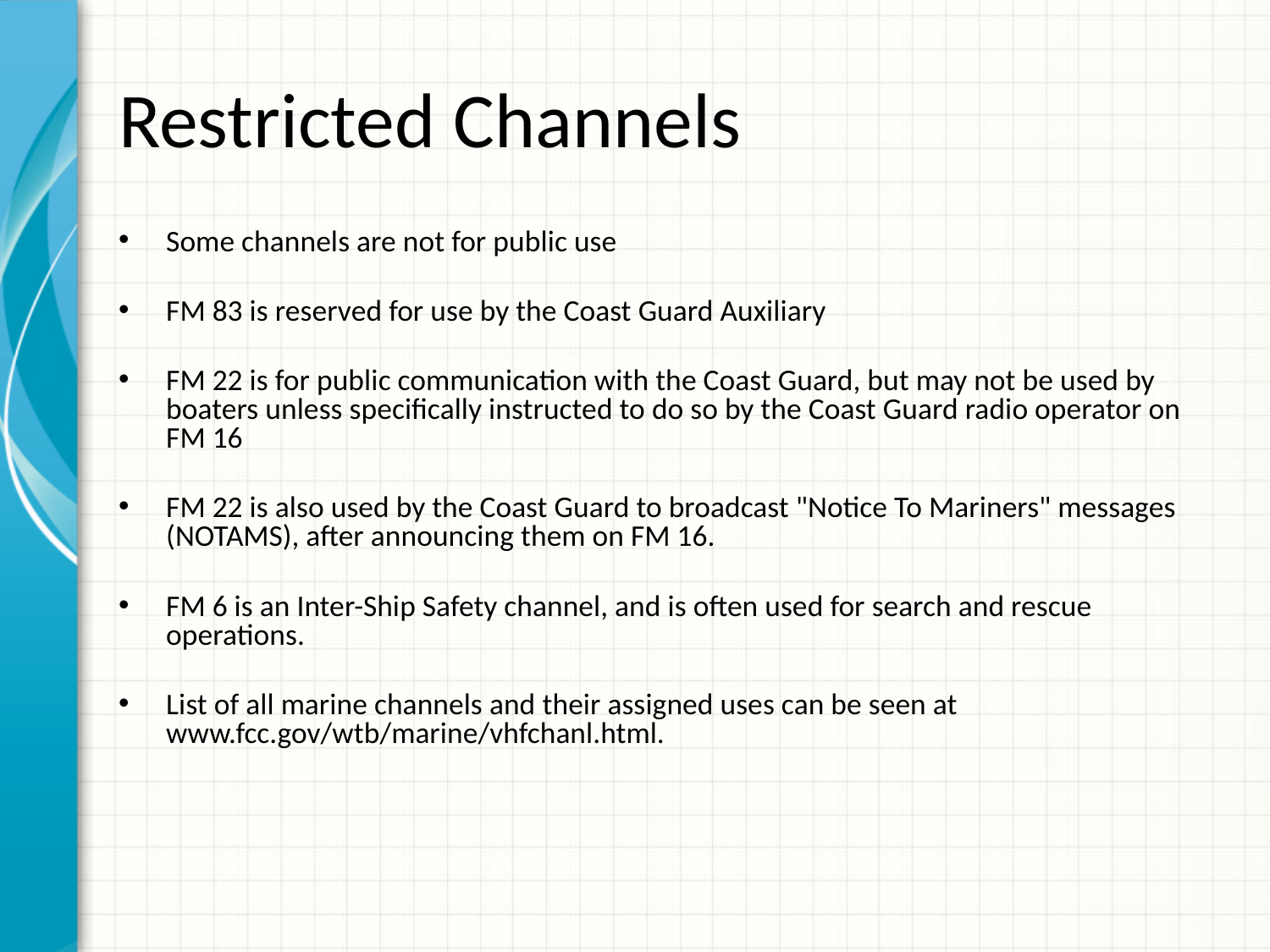

# Restricted Channels
Some channels are not for public use

FM 83 is reserved for use by the Coast Guard Auxiliary

FM 22 is for public communication with the Coast Guard, but may not be used by boaters unless specifically instructed to do so by the Coast Guard radio operator on FM 16

FM 22 is also used by the Coast Guard to broadcast "Notice To Mariners" messages (NOTAMS), after announcing them on FM 16.

FM 6 is an Inter-Ship Safety channel, and is often used for search and rescue operations.

List of all marine channels and their assigned uses can be seen at www.fcc.gov/wtb/marine/vhfchanl.html.